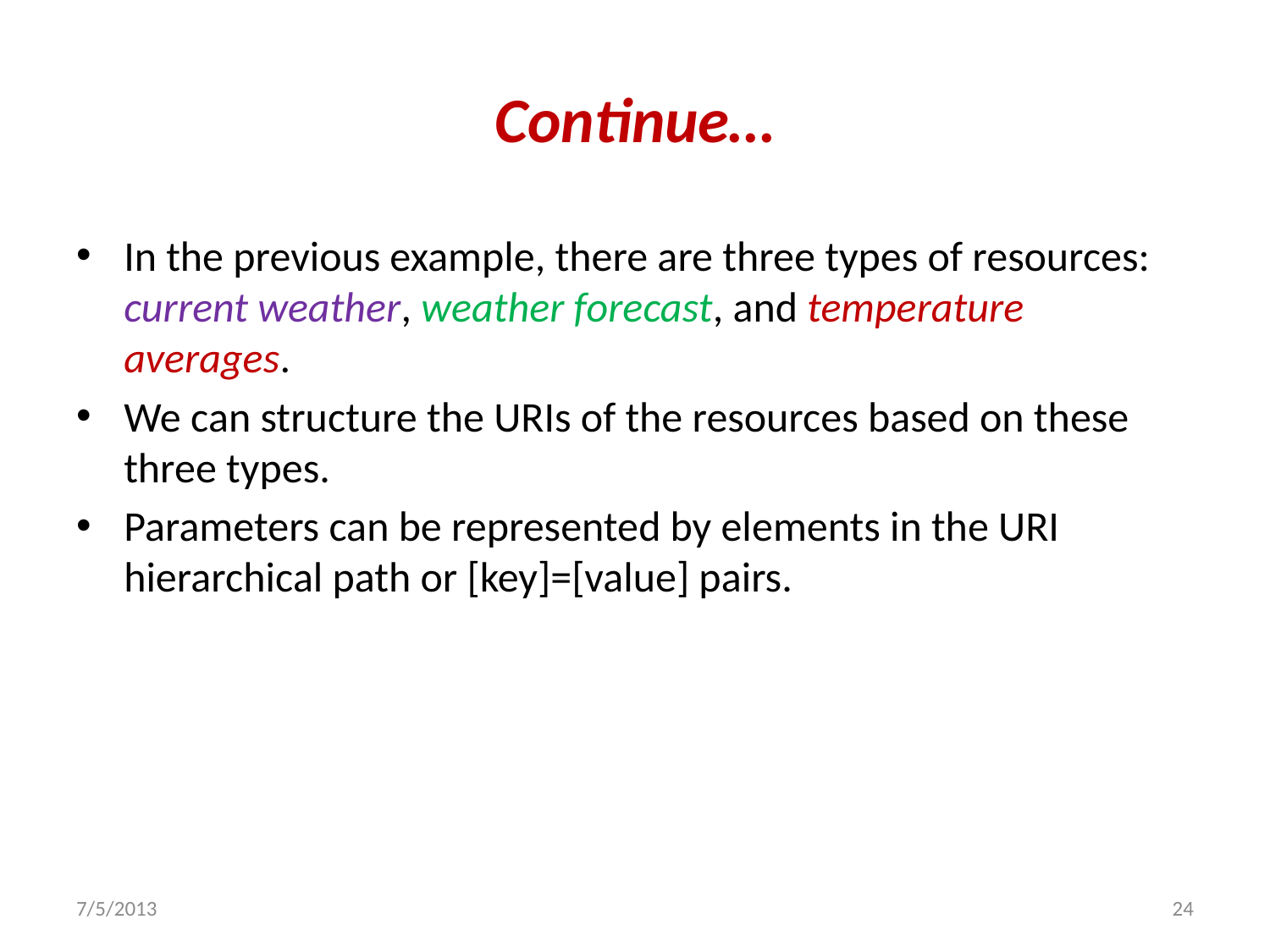

# Continue…
In the previous example, there are three types of resources: current weather, weather forecast, and temperature averages.
We can structure the URIs of the resources based on these three types.
Parameters can be represented by elements in the URI hierarchical path or [key]=[value] pairs.
7/5/2013
24